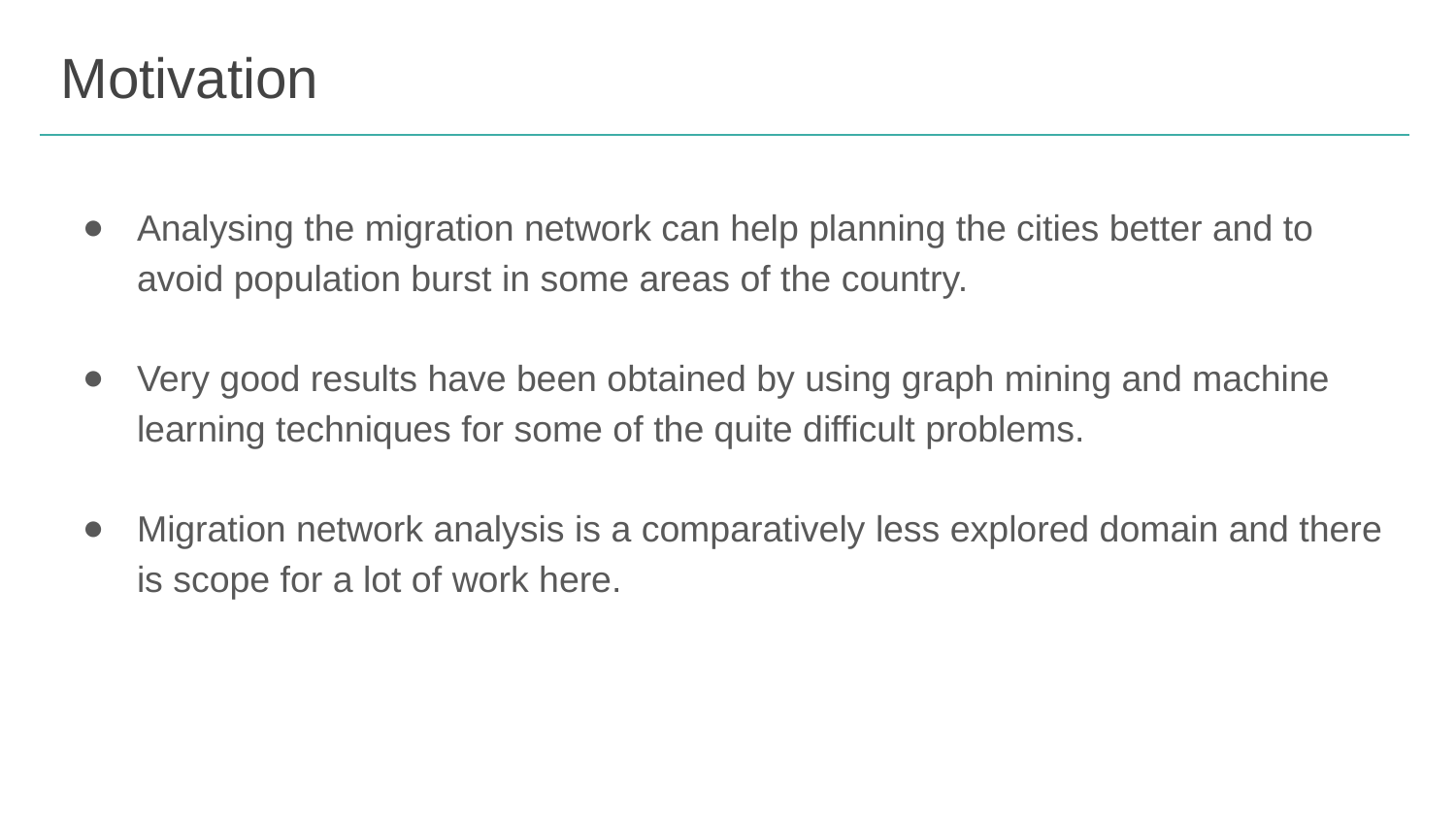

# Motivation
Analysing the migration network can help planning the cities better and to avoid population burst in some areas of the country.

Very good results have been obtained by using graph mining and machine learning techniques for some of the quite difficult problems.

Migration network analysis is a comparatively less explored domain and there is scope for a lot of work here.